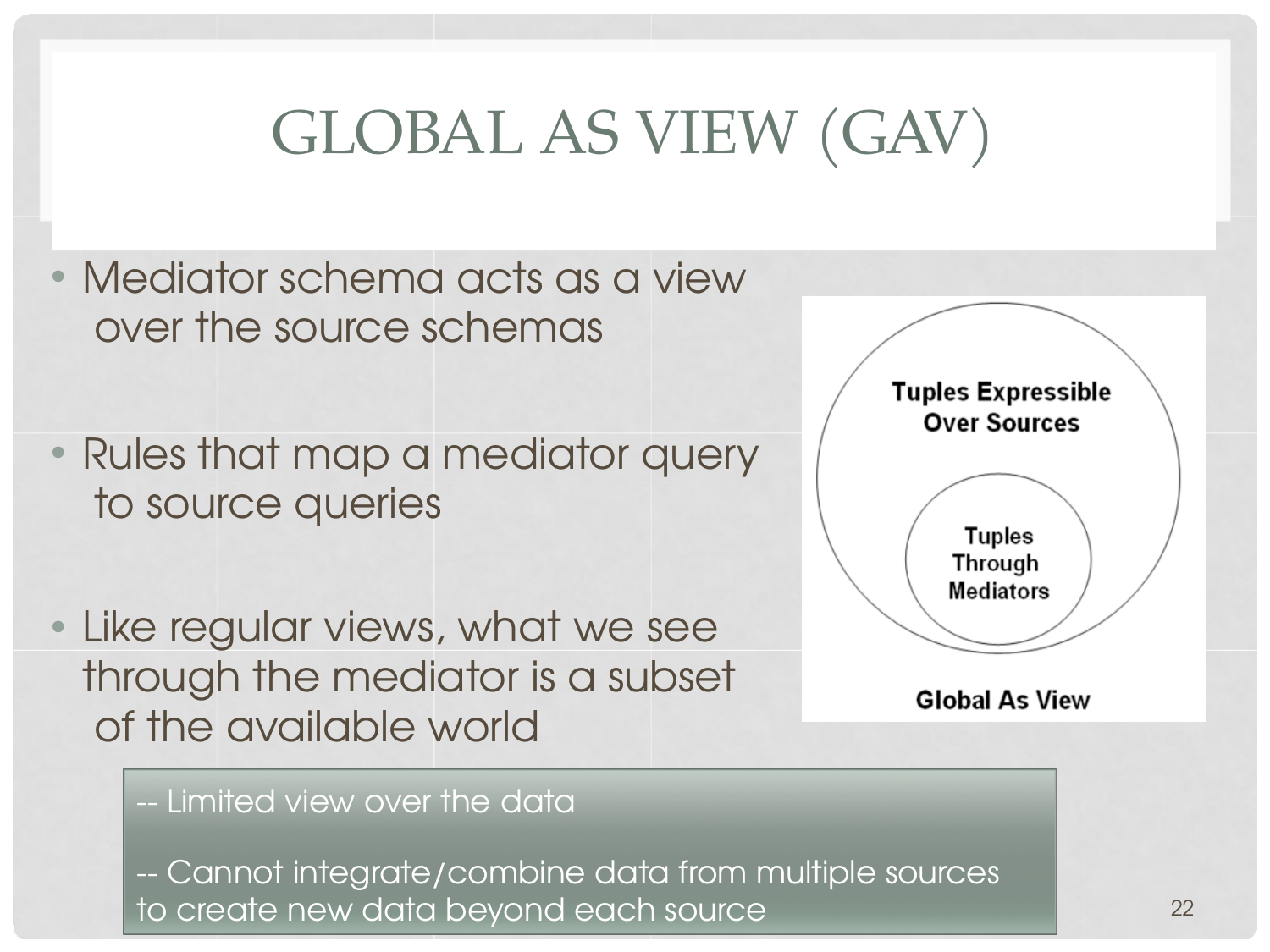

# GLOBAL AS VIEW (GAV)
Mediator schema acts as a view  over the source schemas

Rules that map a mediator query  to source queries

Like regular views, what we see  through the mediator is a subset  of the available world
-- Limited view over the data

-- Cannot integrate/combine data from multiple sources  to create new data beyond each source
22